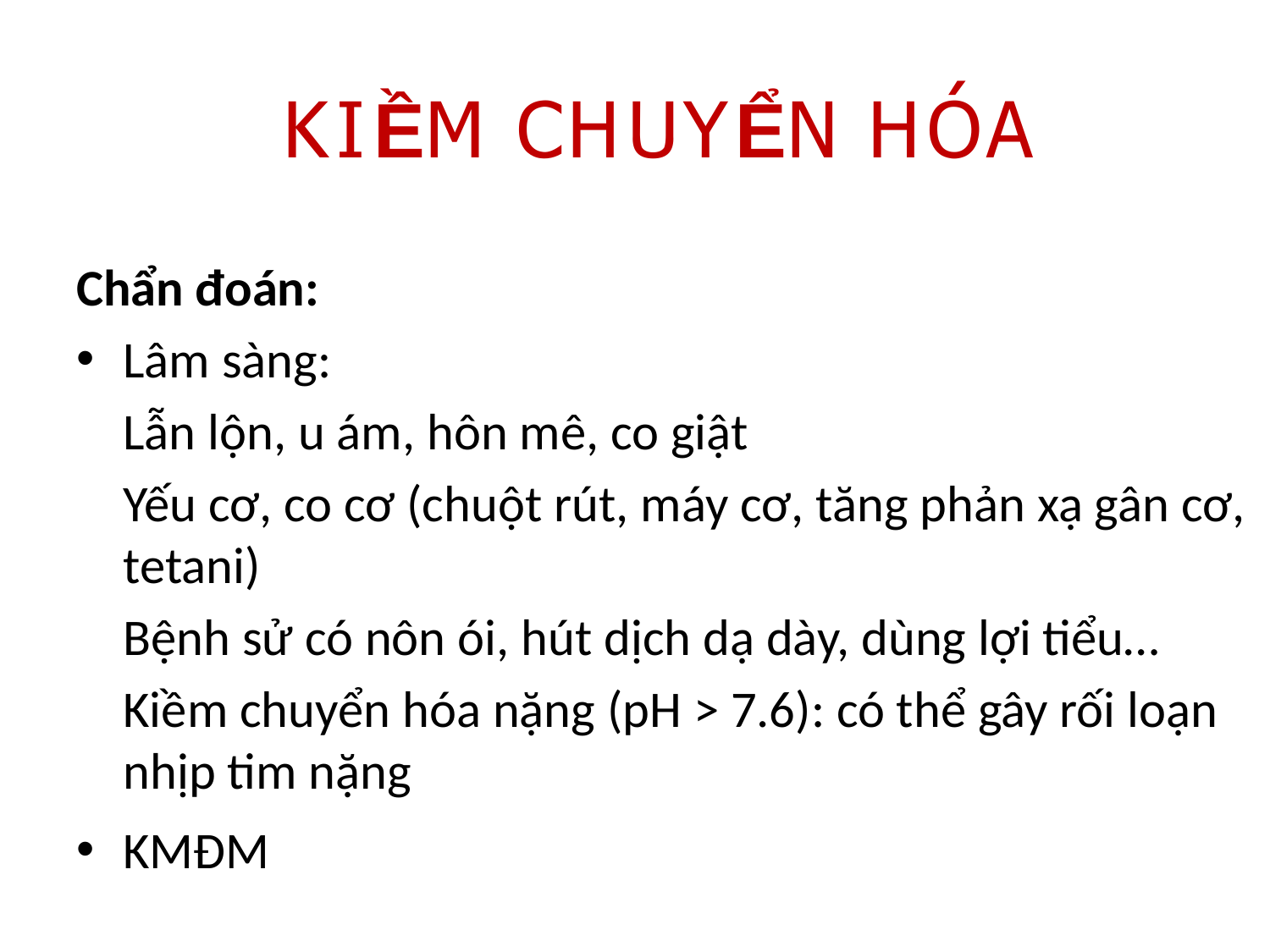

KIỀM CHUYỂN HÓA

Chẩn đoán:
Lâm sàng:
	Lẫn lộn, u ám, hôn mê, co giật
	Yếu cơ, co cơ (chuột rút, máy cơ, tăng phản xạ gân cơ, tetani)
	Bệnh sử có nôn ói, hút dịch dạ dày, dùng lợi tiểu…
	Kiềm chuyển hóa nặng (pH > 7.6): có thể gây rối loạn nhịp tim nặng
KMĐM